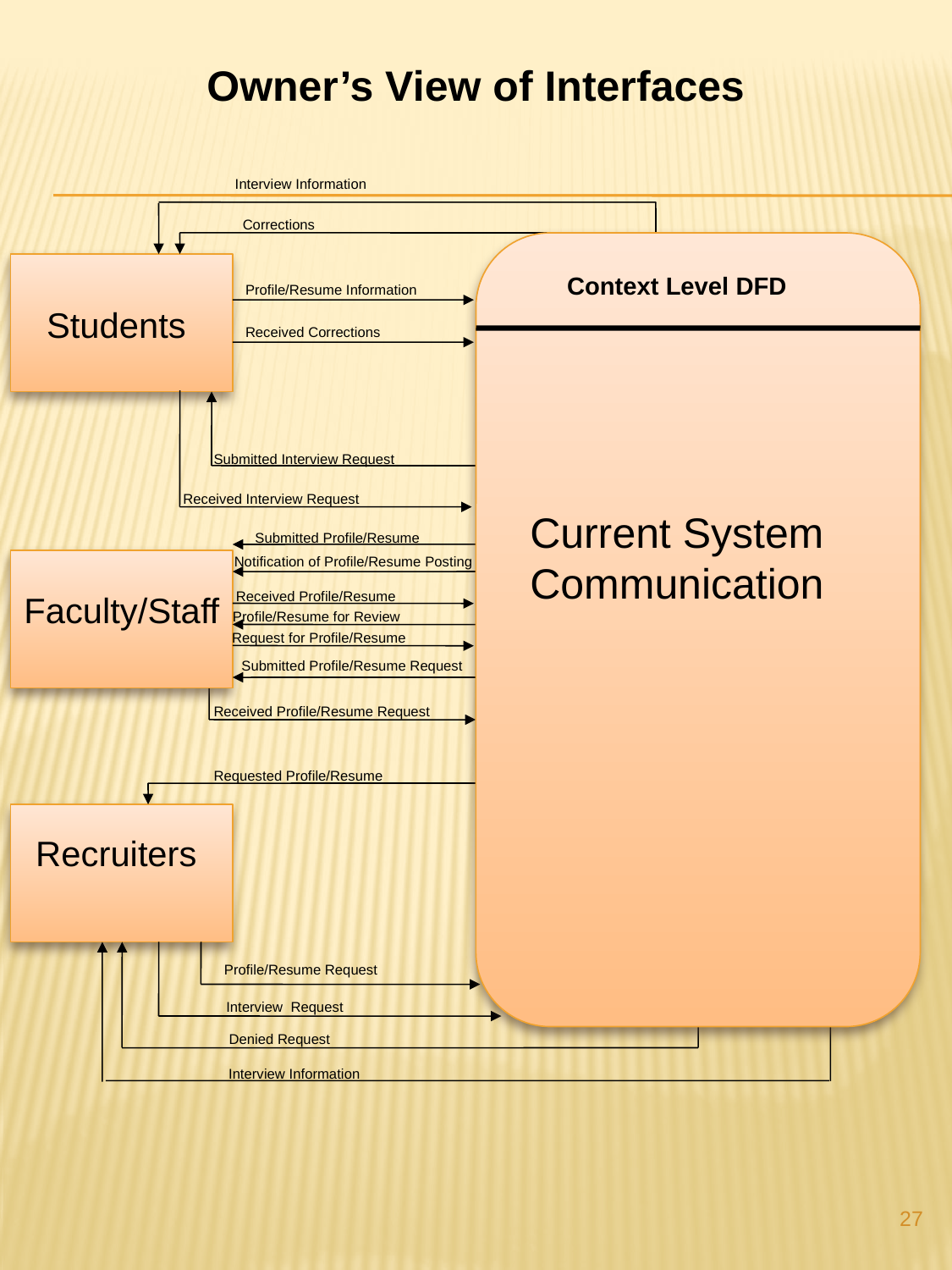

Owner’s View of Interfaces
Interview Information

Corrections

Context Level DFD
Profile/Resume Information
Students

Received Corrections

Submitted Interview Request

Received Interview Request
Current System Communication

Submitted Profile/Resume

Notification of Profile/Resume Posting

Received Profile/Resume
Faculty/Staff
Profile/Resume for Review
Request for Profile/Resume

Submitted Profile/Resume Request

Received Profile/Resume Request

Requested Profile/Resume

Recruiters

Profile/Resume Request

Interview  Request

 Denied Request

Interview Information

27